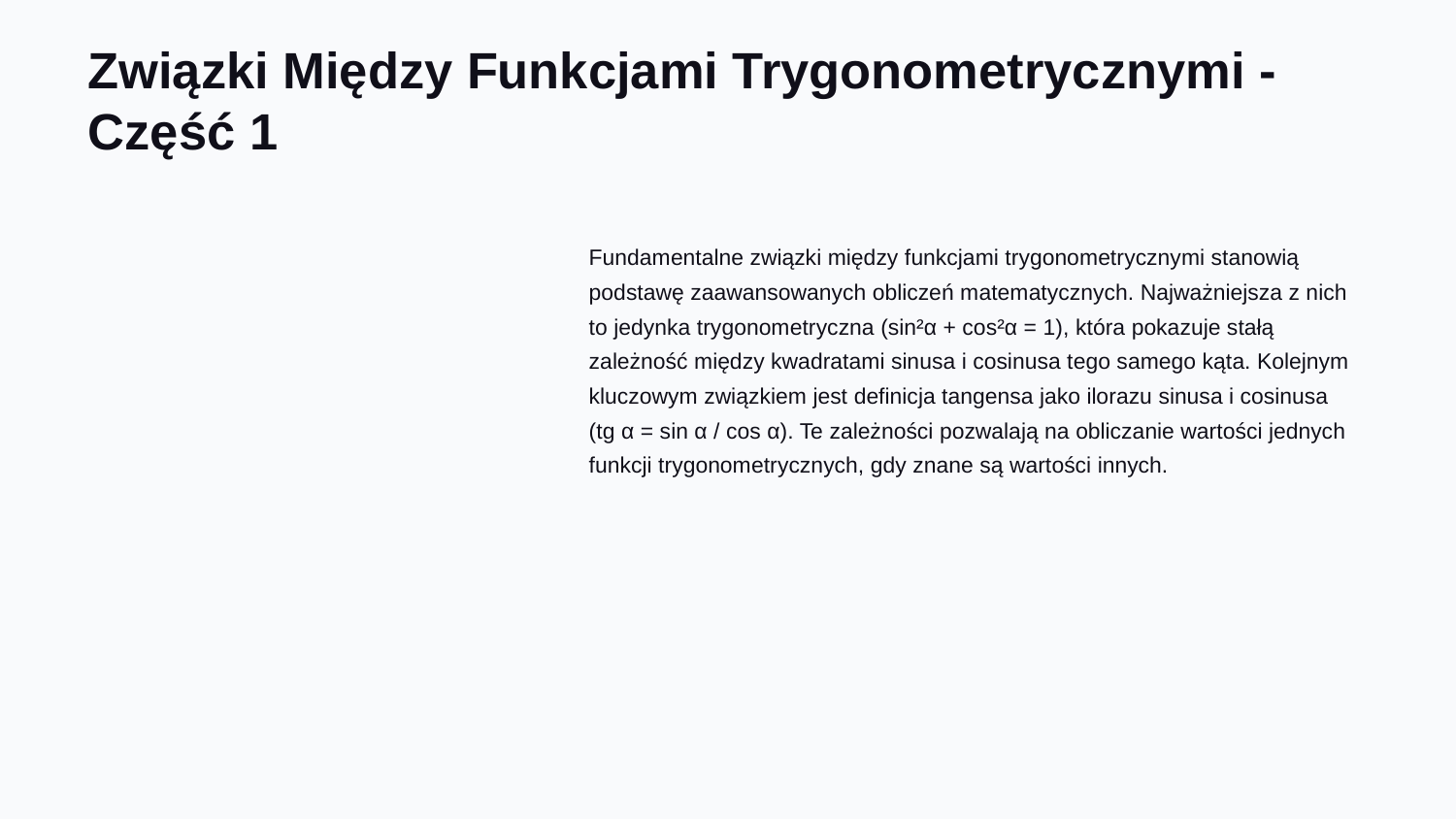

Związki Między Funkcjami Trygonometrycznymi - Część 1
Fundamentalne związki między funkcjami trygonometrycznymi stanowią podstawę zaawansowanych obliczeń matematycznych. Najważniejsza z nich to jedynka trygonometryczna (sin²α + cos²α = 1), która pokazuje stałą zależność między kwadratami sinusa i cosinusa tego samego kąta. Kolejnym kluczowym związkiem jest definicja tangensa jako ilorazu sinusa i cosinusa (tg α = sin α / cos α). Te zależności pozwalają na obliczanie wartości jednych funkcji trygonometrycznych, gdy znane są wartości innych.